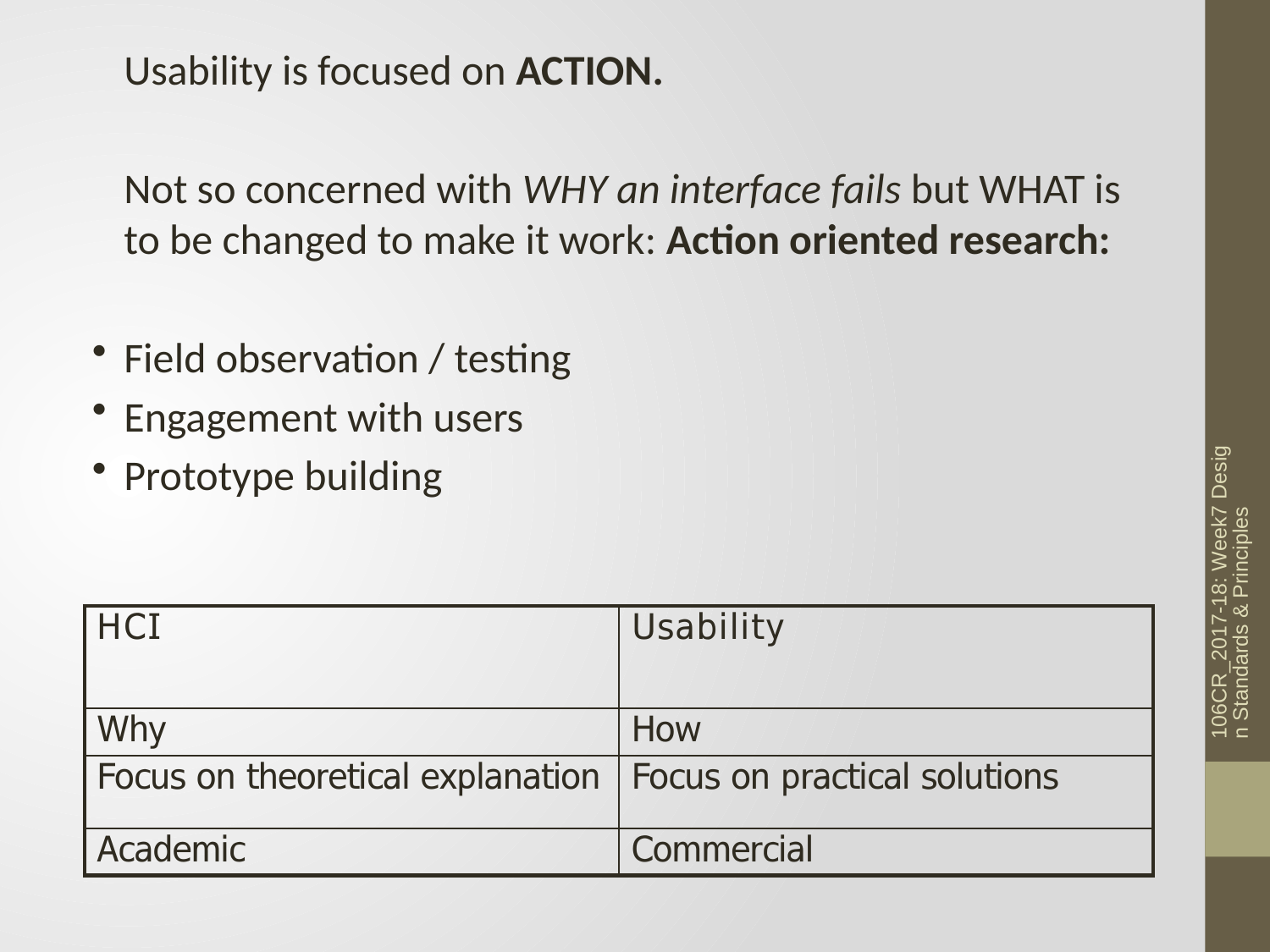

Usability is focused on ACTION.

	Not so concerned with WHY an interface fails but WHAT is to be changed to make it work: Action oriented research:

Field observation / testing
Engagement with users
Prototype building
106CR_2017-18: Week7 Design Standards & Principles
| HCI | Usability |
| --- | --- |
| Why | How |
| Focus on theoretical explanation | Focus on practical solutions |
| Academic | Commercial |